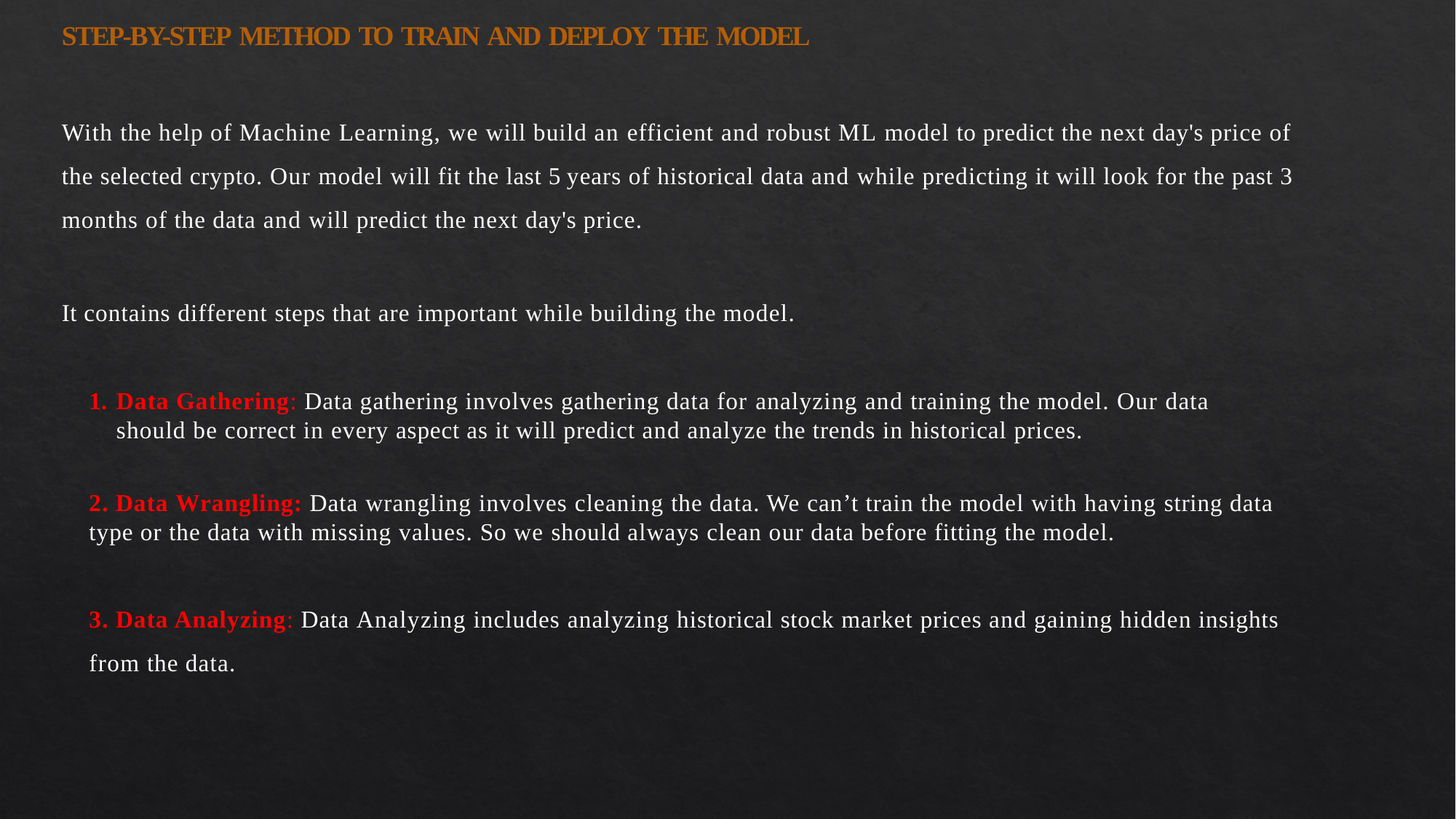

STEP-BY-STEP METHOD TO TRAIN AND DEPLOY THE MODEL

With the help of Machine Learning, we will build an efficient and robust ML model to predict the next day's price of the selected crypto. Our model will fit the last 5 years of historical data and while predicting it will look for the past 3 months of the data and will predict the next day's price.

It contains different steps that are important while building the model.

Data Gathering: Data gathering involves gathering data for analyzing and training the model. Our data should be correct in every aspect as it will predict and analyze the trends in historical prices.

2. Data Wrangling: Data wrangling involves cleaning the data. We can’t train the model with having string data type or the data with missing values. So we should always clean our data before fitting the model.

3. Data Analyzing: Data Analyzing includes analyzing historical stock market prices and gaining hidden insights from the data.